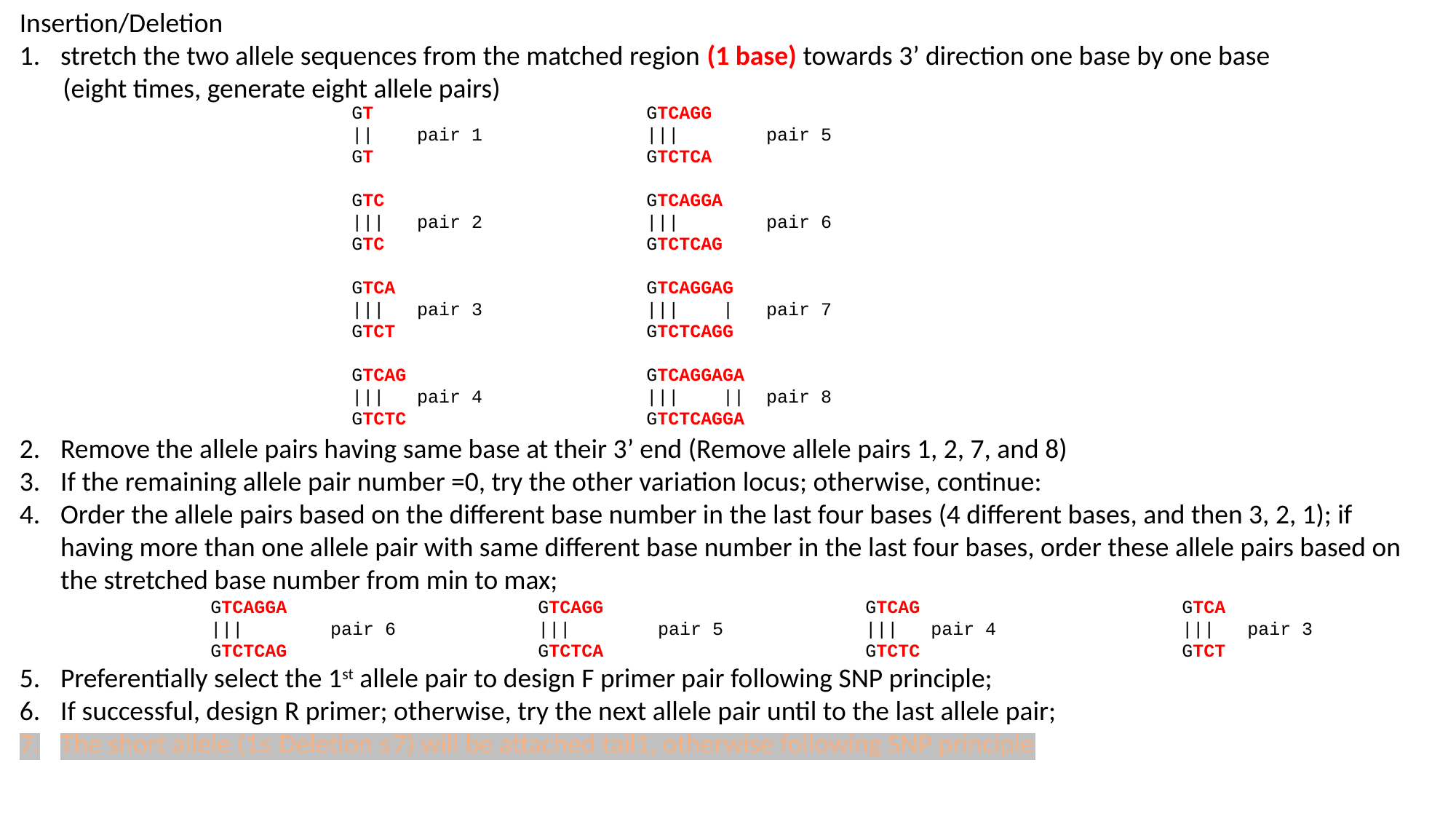

Insertion/Deletion
stretch the two allele sequences from the matched region (1 base) towards 3’ direction one base by one base
       (eight times, generate eight allele pairs)

Remove the allele pairs having same base at their 3’ end (Remove allele pairs 1, 2, 7, and 8)
If the remaining allele pair number =0, try the other variation locus; otherwise, continue:
Order the allele pairs based on the different base number in the last four bases (4 different bases, and then 3, 2, 1); if having more than one allele pair with same different base number in the last four bases, order these allele pairs based on the stretched base number from min to max;

Preferentially select the 1st allele pair to design F primer pair following SNP principle;
If successful, design R primer; otherwise, try the next allele pair until to the last allele pair;
The short allele (1≤ Deletion ≤7) will be attached tail1, otherwise following SNP principle
GT
||    pair 1
GT

GTC
|||   pair 2
GTC

GTCA
|||   pair 3
GTCT

GTCAG
|||   pair 4
GTCTC
GTCAGG
|||        pair 5
GTCTCA

GTCAGGA
|||        pair 6
GTCTCAG

GTCAGGAG
|||    |   pair 7
GTCTCAGG

GTCAGGAGA
|||    ||  pair 8
GTCTCAGGA
GTCAGGA
|||        pair 6
GTCTCAG
GTCAGG
|||        pair 5
GTCTCA
GTCAG
|||   pair 4
GTCTC
GTCA
|||   pair 3
GTCT